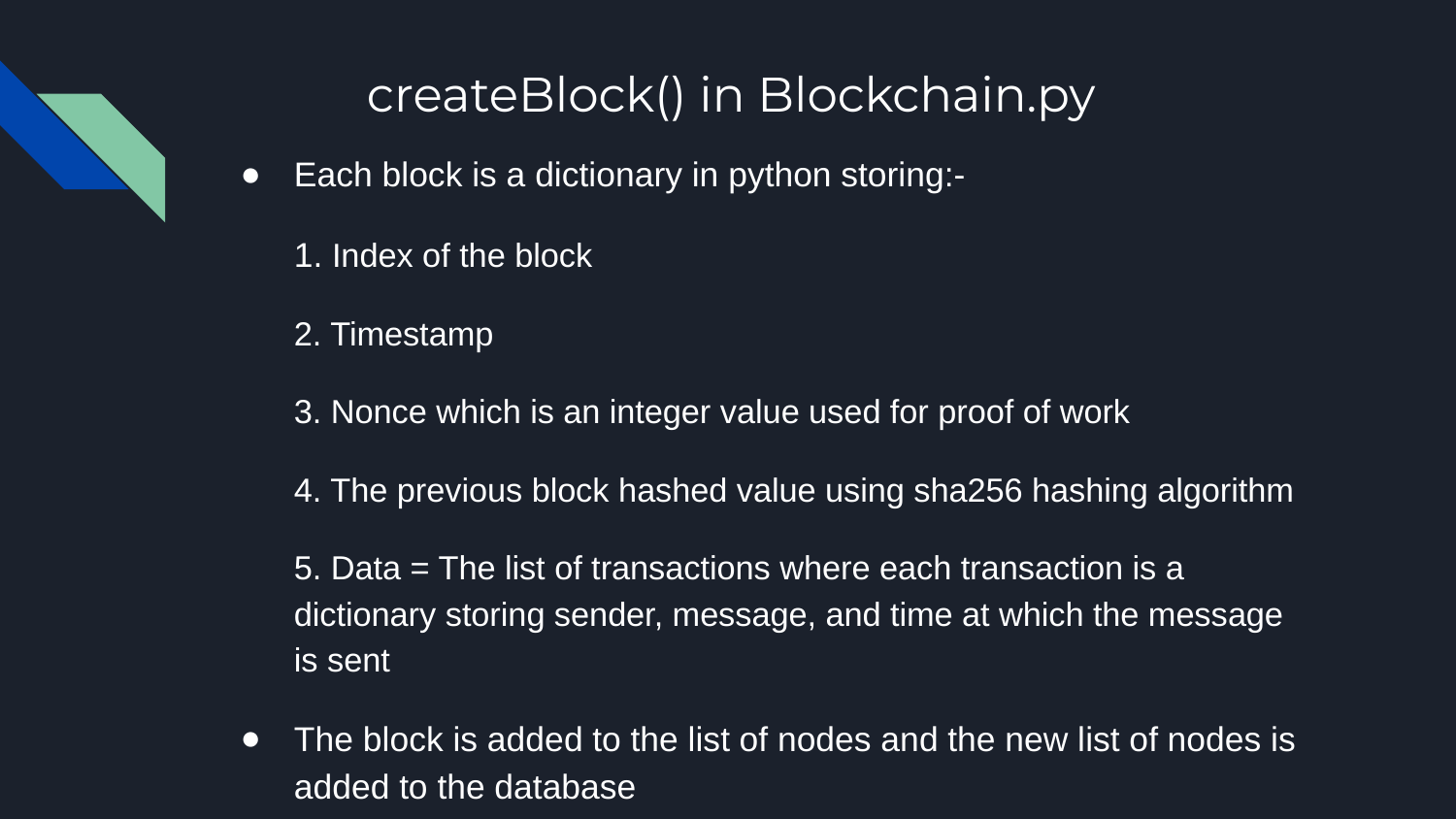

# createBlock() in Blockchain.py
Each block is a dictionary in python storing:-
1. Index of the block
2. Timestamp
3. Nonce which is an integer value used for proof of work
4. The previous block hashed value using sha256 hashing algorithm
5. Data = The list of transactions where each transaction is a dictionary storing sender, message, and time at which the message is sent
The block is added to the list of nodes and the new list of nodes is added to the database